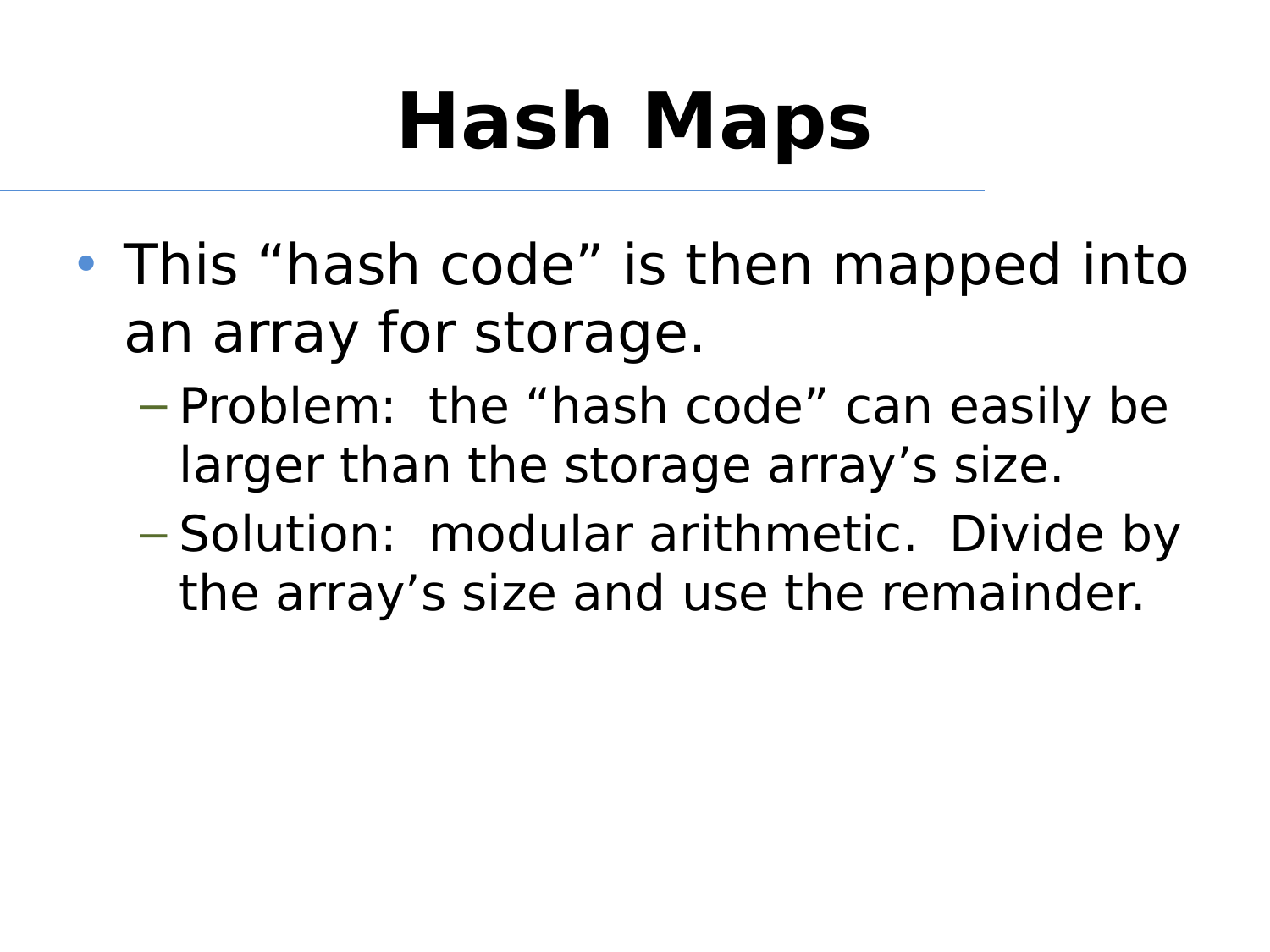

# Hash Maps
This “hash code” is then mapped into an array for storage.
Problem:  the “hash code” can easily be larger than the storage array’s size.
Solution:  modular arithmetic.  Divide by the array’s size and use the remainder.